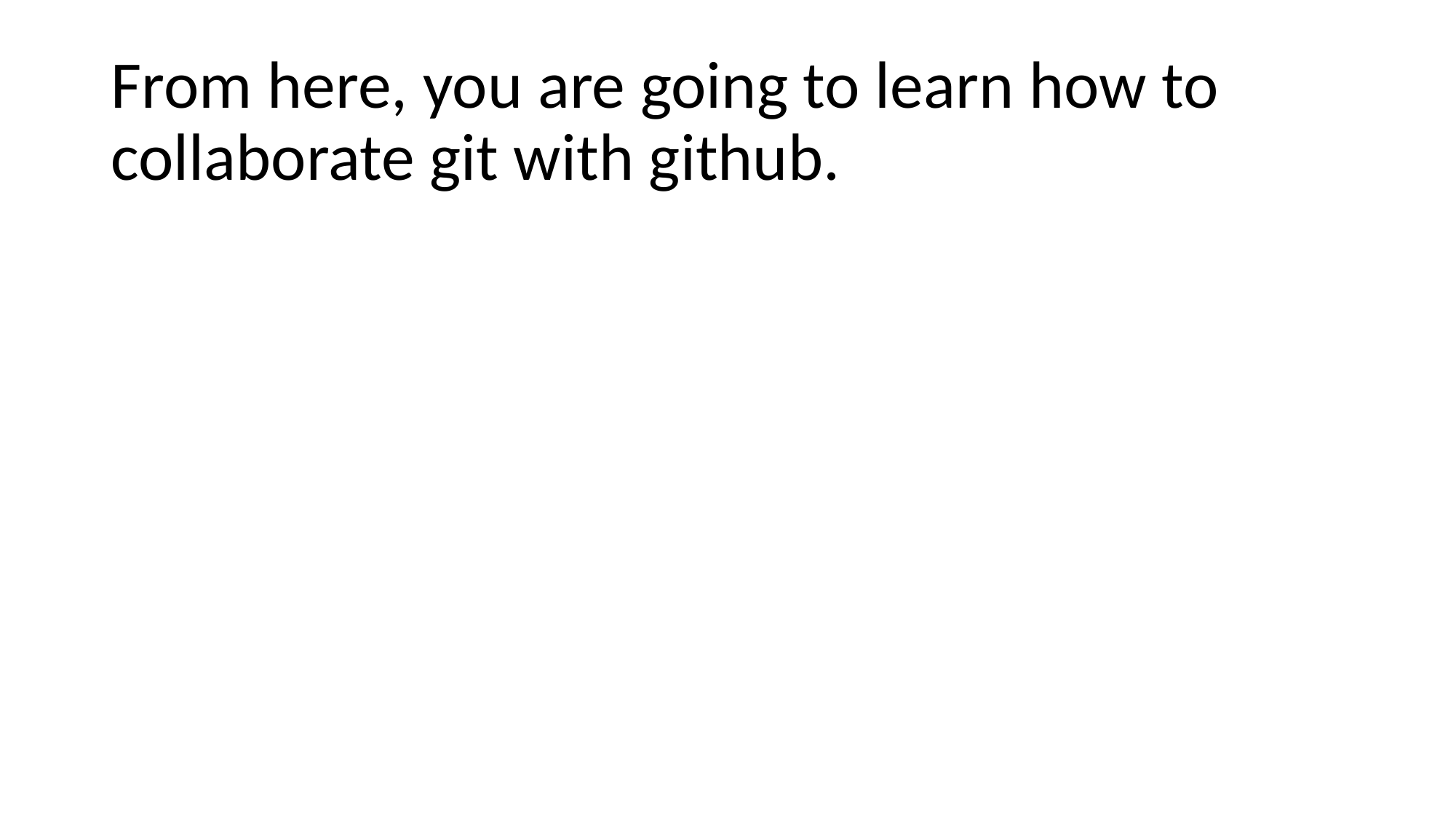

# From here, you are going to learn how to collaborate git with github.